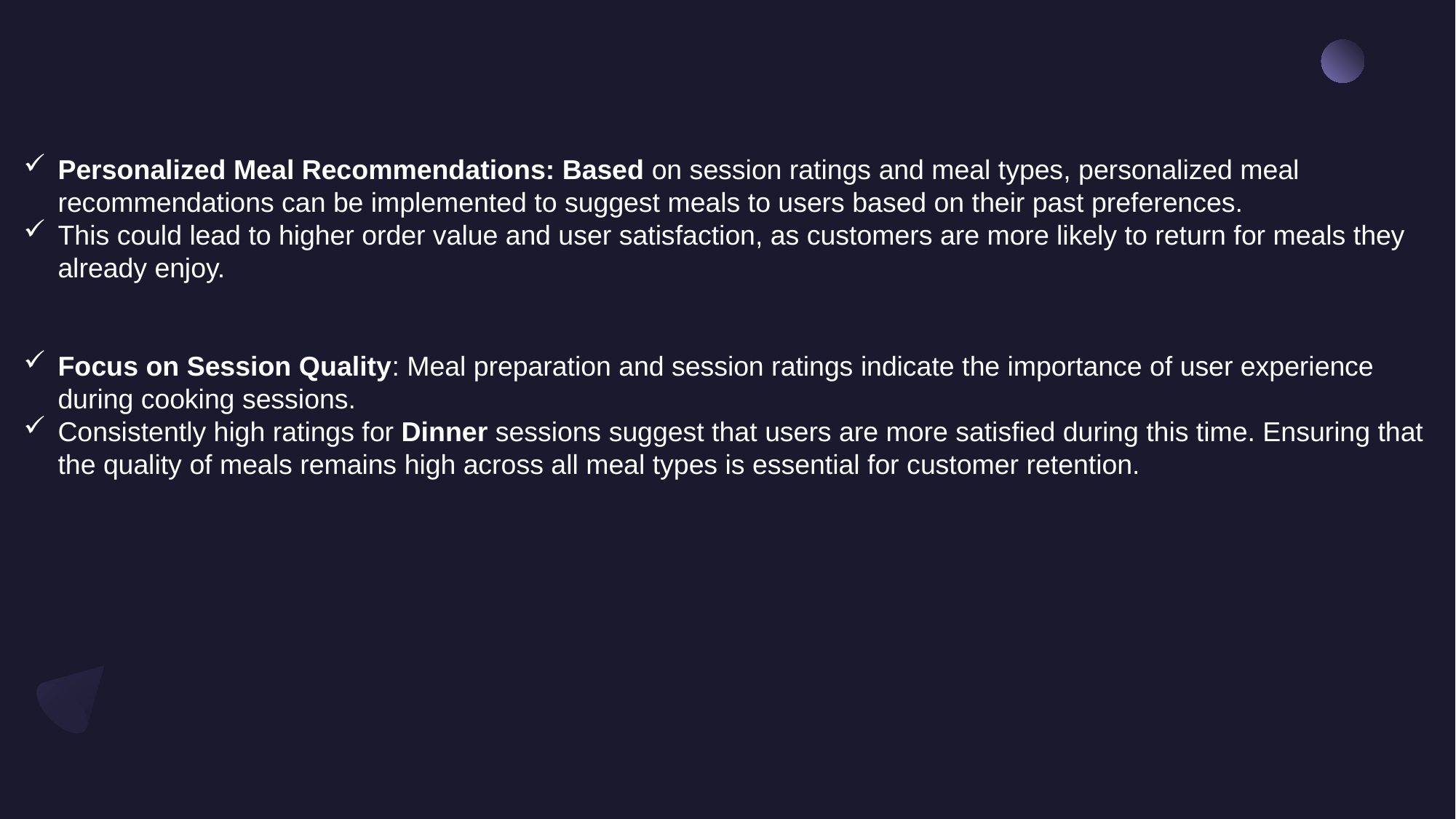

Personalized Meal Recommendations: Based on session ratings and meal types, personalized meal recommendations can be implemented to suggest meals to users based on their past preferences.
This could lead to higher order value and user satisfaction, as customers are more likely to return for meals they already enjoy.

Focus on Session Quality: Meal preparation and session ratings indicate the importance of user experience during cooking sessions.
Consistently high ratings for Dinner sessions suggest that users are more satisfied during this time. Ensuring that the quality of meals remains high across all meal types is essential for customer retention.